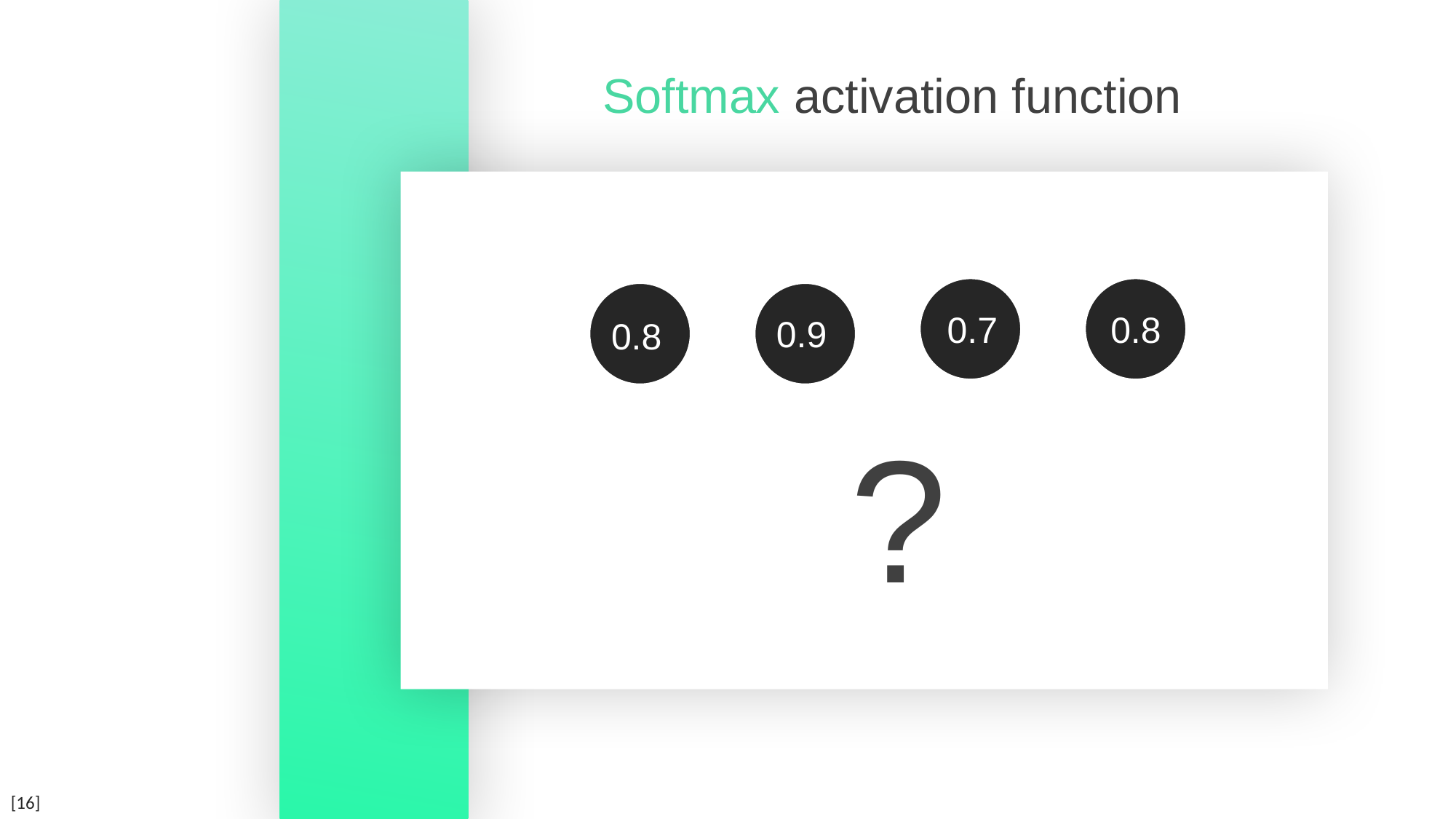

Softmax activation function

0.8
0.7
0.9
0.8
?
[16]